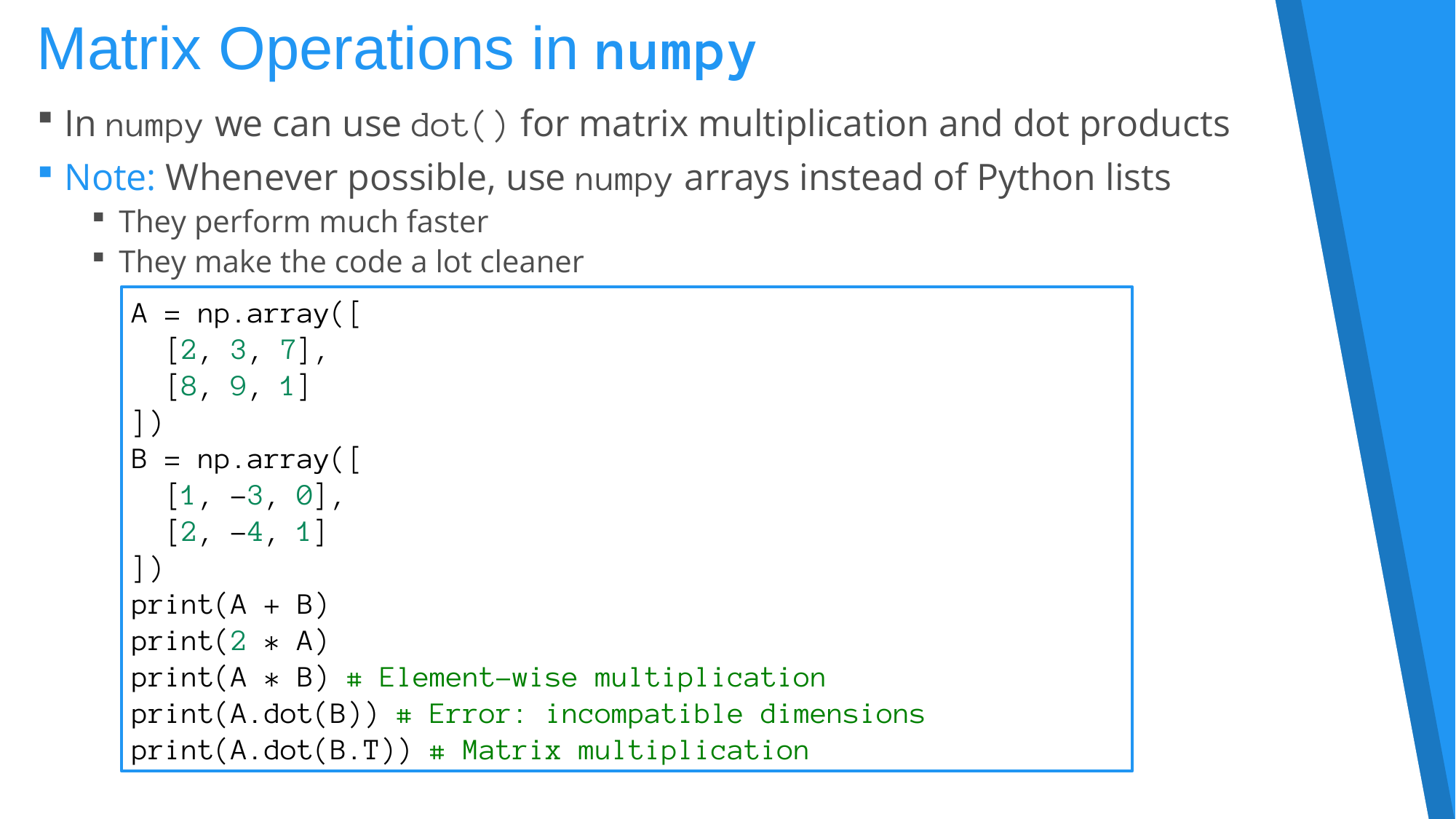

# Matrix Operations in numpy
In numpy we can use dot() for matrix multiplication and dot products
Note: Whenever possible, use numpy arrays instead of Python lists
They perform much faster
They make the code a lot cleaner
A = np.array([
  [2, 3, 7],
  [8, 9, 1]
])
B = np.array([
  [1, -3, 0],
  [2, -4, 1]
])
print(A + B)
print(2 * A)
print(A * B) # Element-wise multiplication
print(A.dot(B)) # Error: incompatible dimensions
print(A.dot(B.T)) # Matrix multiplication